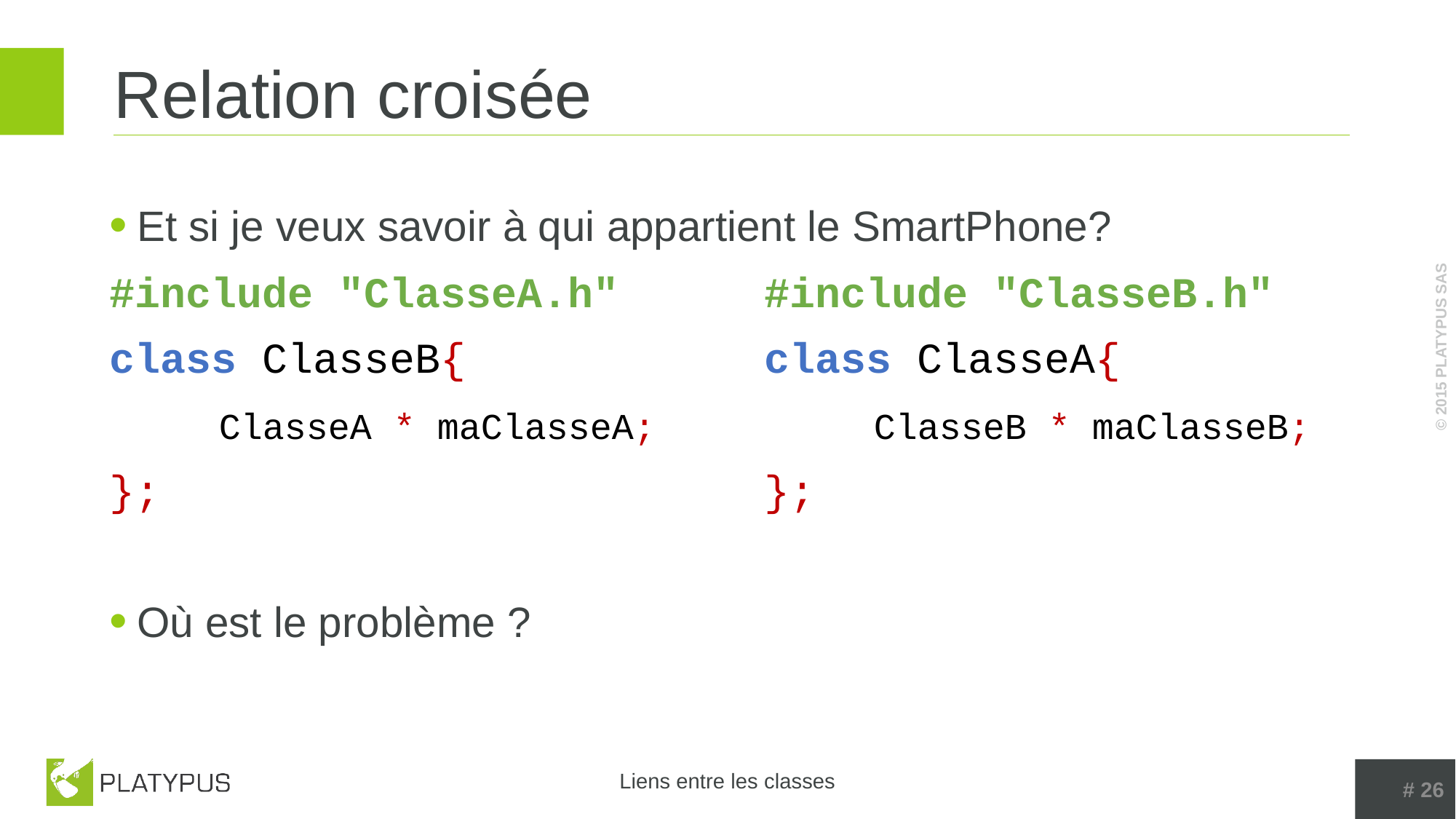

# Relation croisée
Et si je veux savoir à qui appartient le SmartPhone?
#include "ClasseA.h"		#include "ClasseB.h"
class ClasseB{			class ClasseA{
	ClasseA * maClasseA;		ClasseB * maClasseB;
};						};

Où est le problème ?
# 26
Liens entre les classes